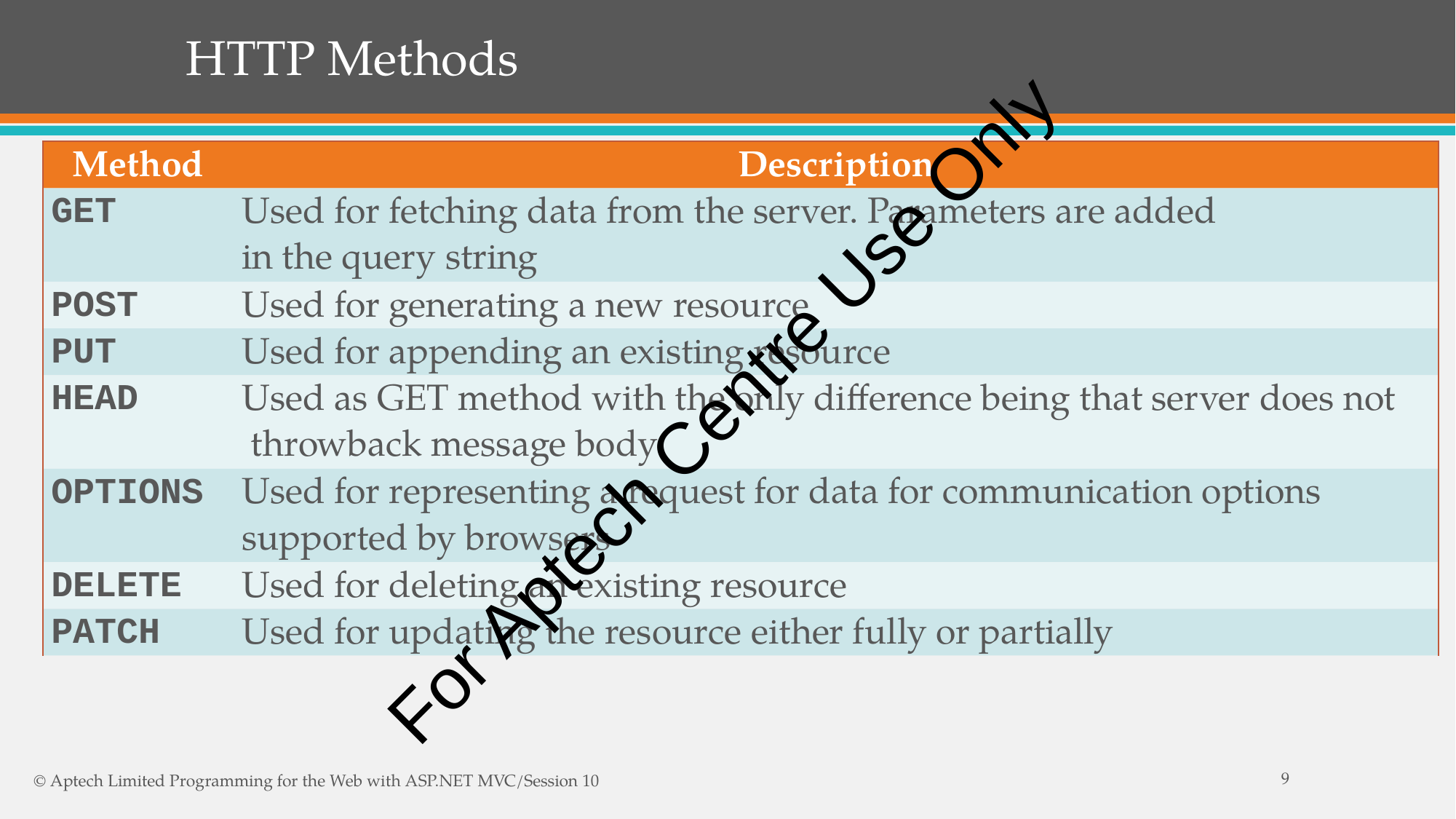

# HTTP Methods
Method
Description

Used for fetching data from the server. Parameters are added  in the query string
GET

POST
Used for generating a new resource

PUT
Used for appending an existing resource

Used as GET method with the only difference being that server does not  throwback message body
HEAD
For Aptech Centre Use Only

Used for representing a request for data for communication options  supported by browsers
OPTIONS

DELETE
Used for deleting an existing resource

PATCH
Used for updating the resource either fully or partially

9
© Aptech Limited Programming for the Web with ASP.NET MVC/Session 10